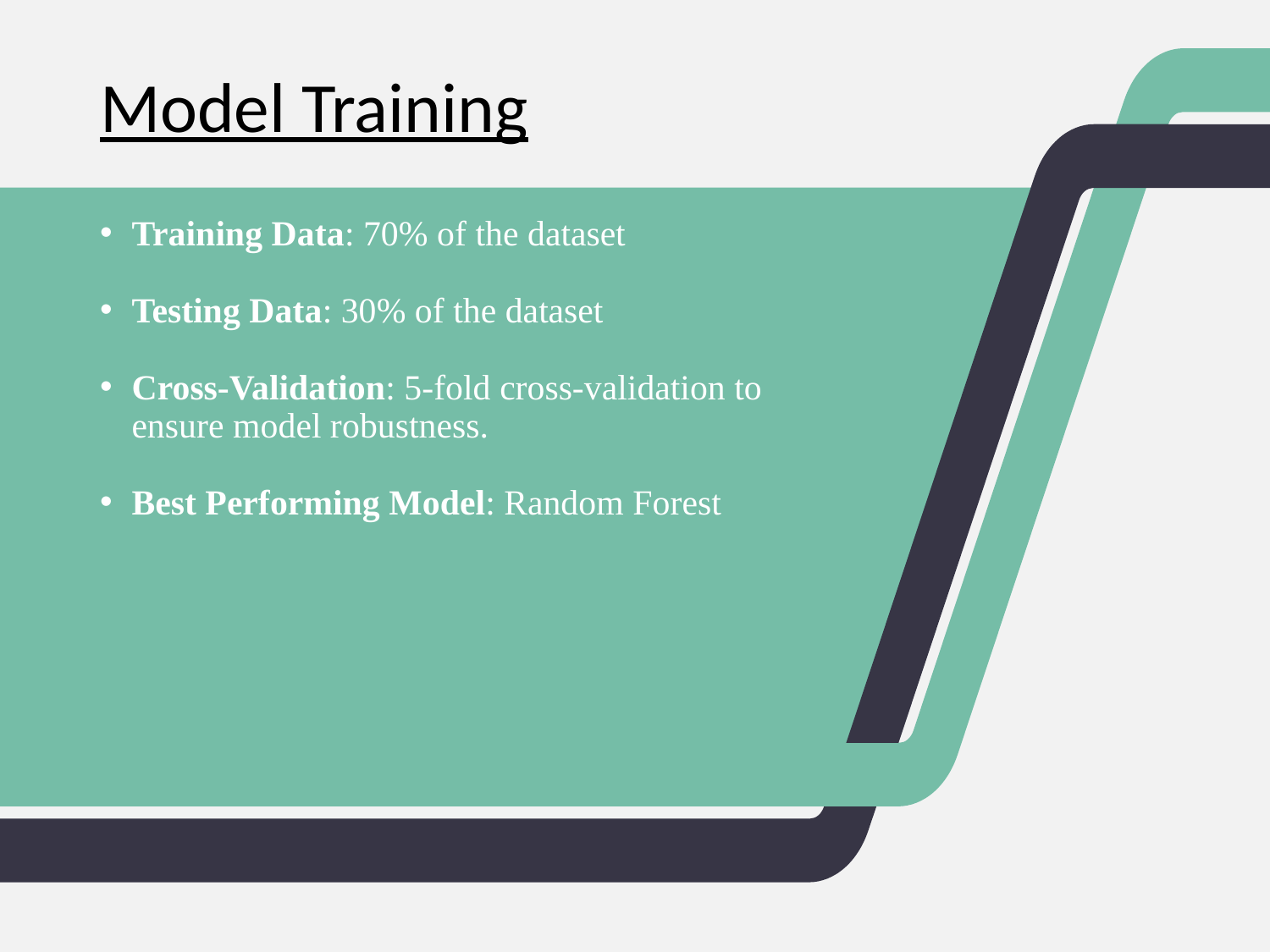

# Model Training
Training Data: 70% of the dataset
Testing Data: 30% of the dataset
Cross-Validation: 5-fold cross-validation to ensure model robustness.
Best Performing Model: Random Forest